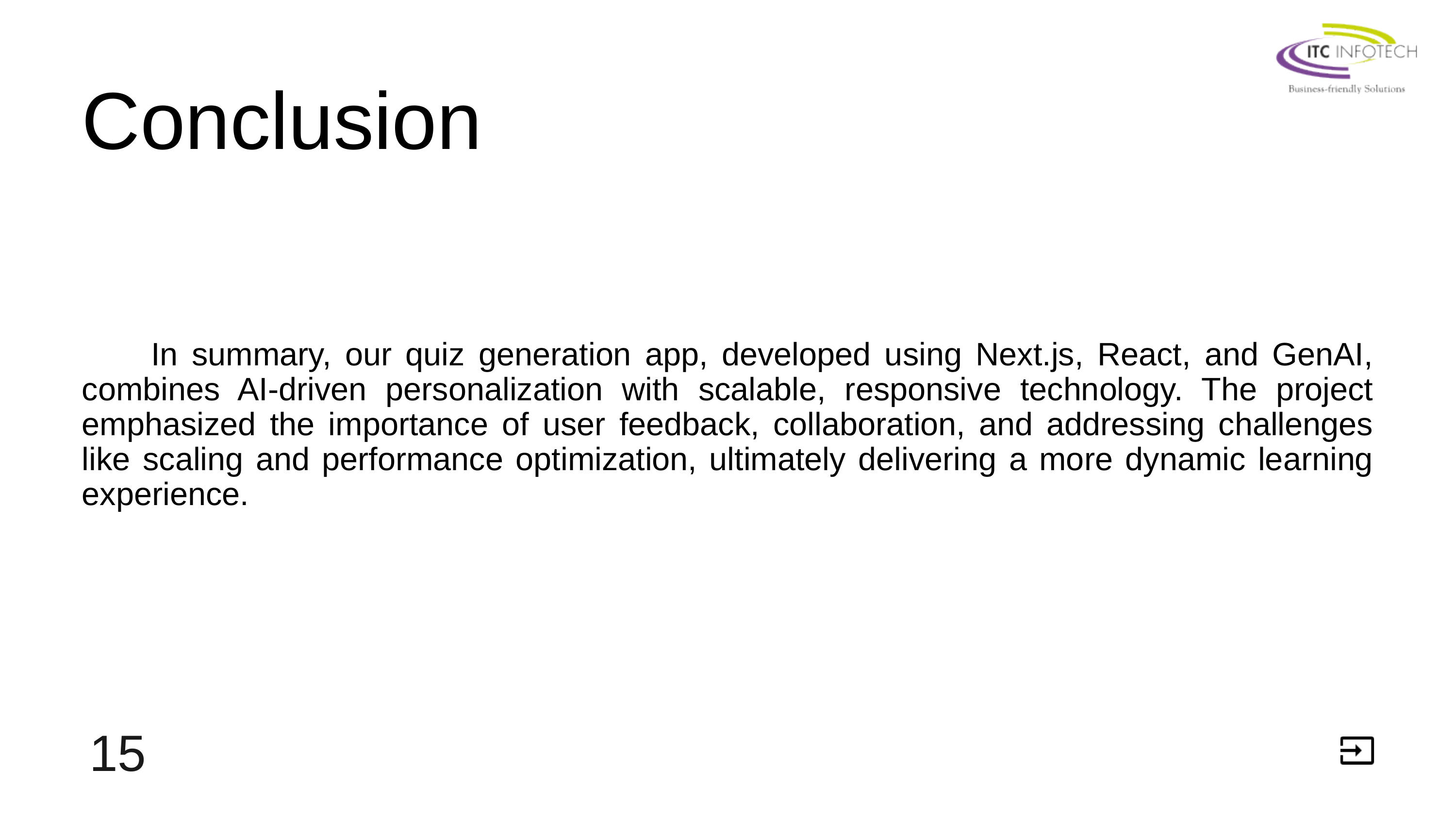

Conclusion

     In summary, our quiz generation app, developed using Next.js, React, and GenAI, combines AI-driven personalization with scalable, responsive technology. The project emphasized the importance of user feedback, collaboration, and addressing challenges like scaling and performance optimization, ultimately delivering a more dynamic learning experience.
15